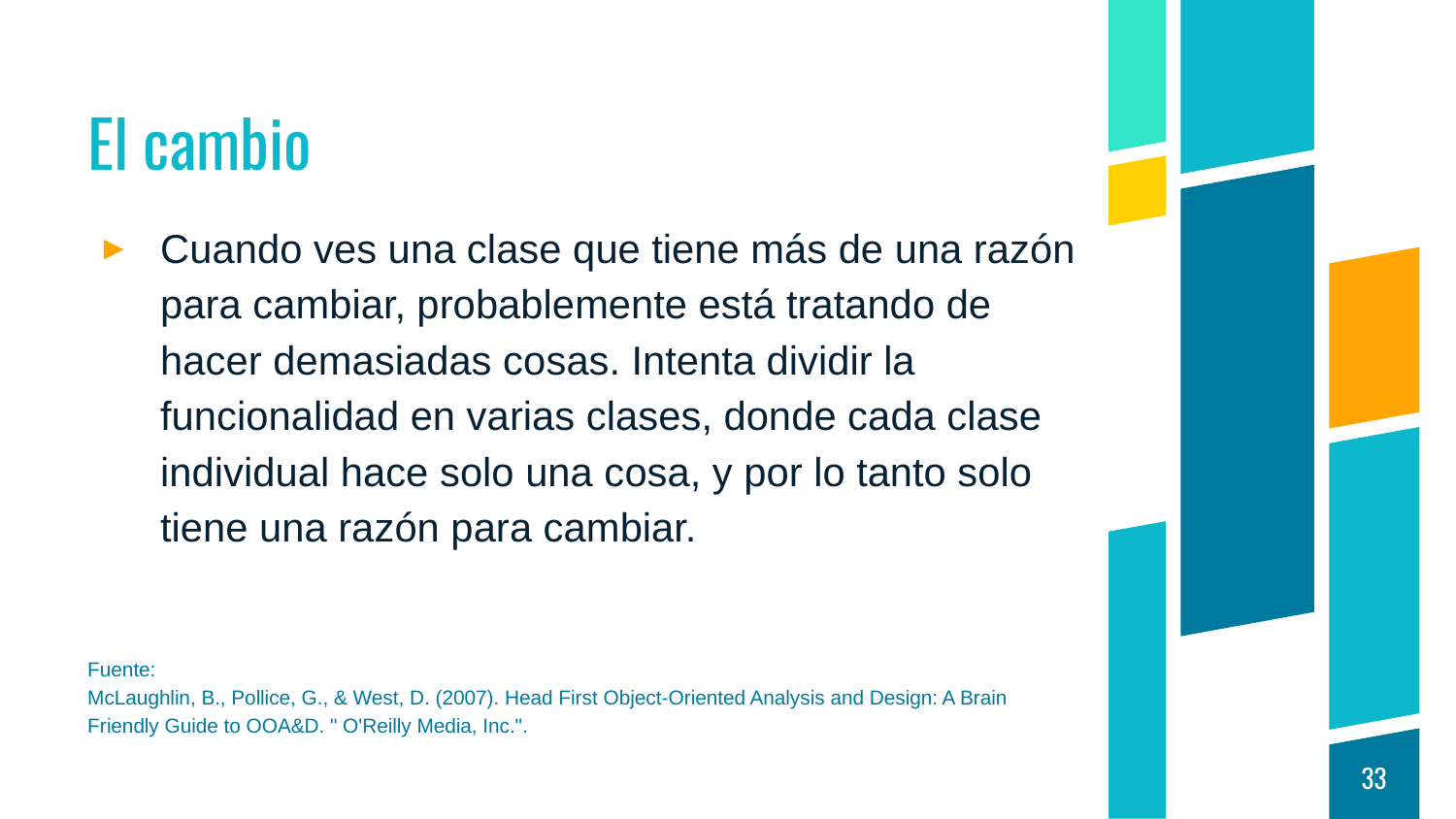

# El cambio
Cuando ves una clase que tiene más de una razón para cambiar, probablemente está tratando de hacer demasiadas cosas. Intenta dividir la funcionalidad en varias clases, donde cada clase individual hace solo una cosa, y por lo tanto solo tiene una razón para cambiar.
Fuente:
McLaughlin, B., Pollice, G., & West, D. (2007). Head First Object-Oriented Analysis and Design: A Brain Friendly Guide to OOA&D. " O'Reilly Media, Inc.".

33